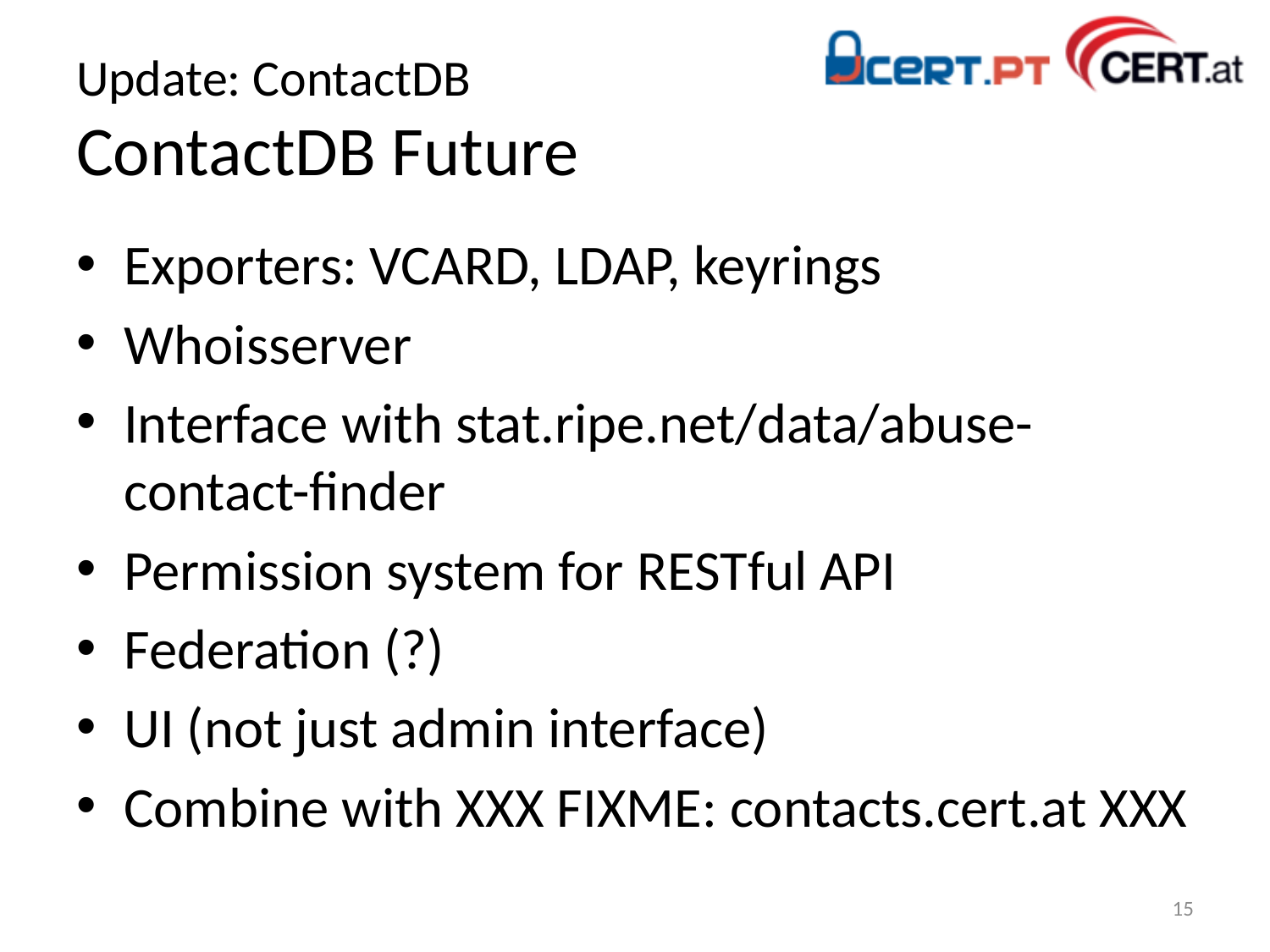

# Update: ContactDB ContactDB Future
Exporters: VCARD, LDAP, keyrings
Whoisserver
Interface with stat.ripe.net/data/abuse-contact-finder
Permission system for RESTful API
Federation (?)
UI (not just admin interface)
Combine with XXX FIXME: contacts.cert.at XXX

15